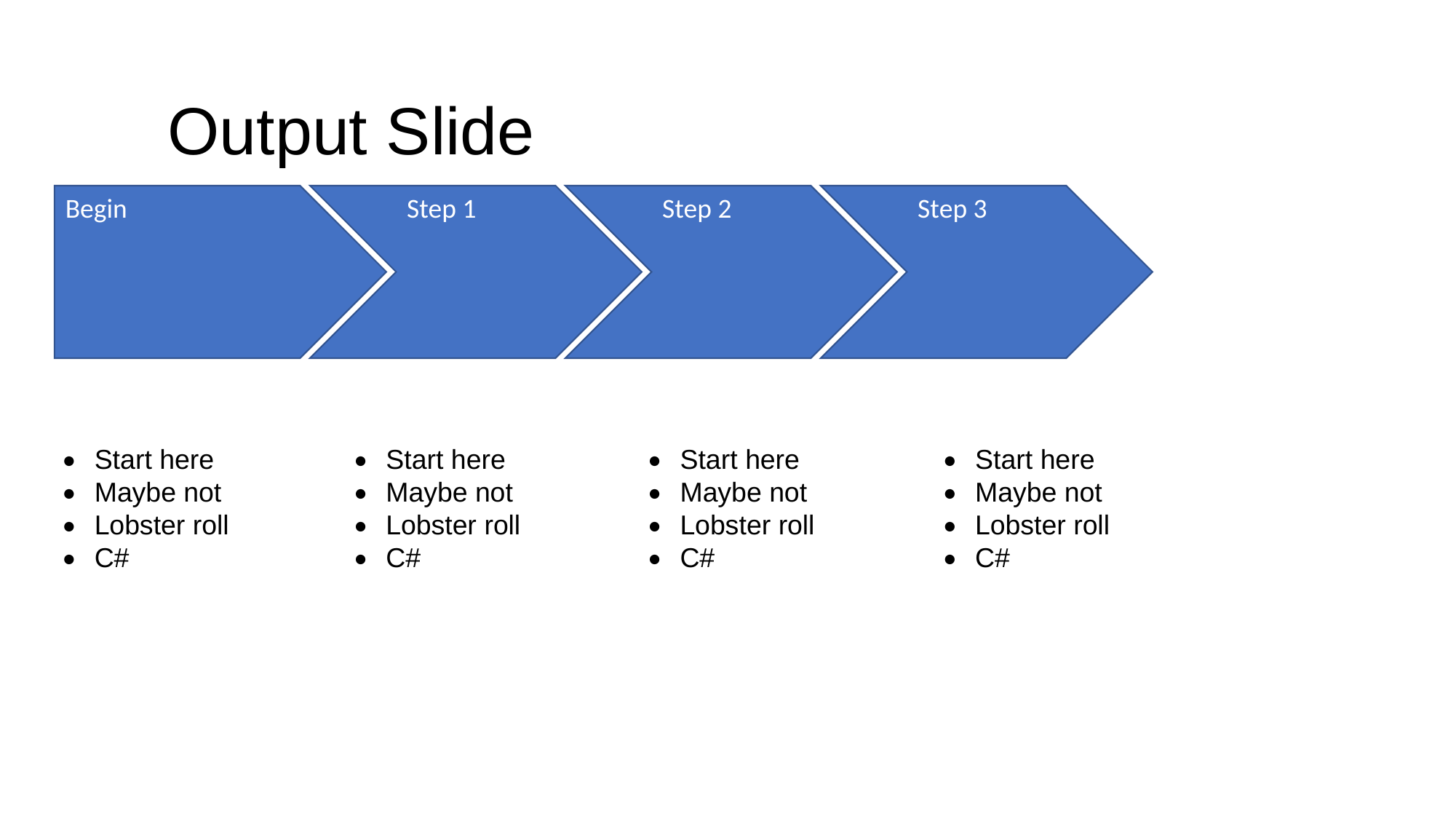

Output Slide
Begin
Step 1
Step 2
Step 3
•   Start here
•   Maybe not
•   Lobster roll
•   C#
•   Start here
•   Maybe not
•   Lobster roll
•   C#
•   Start here
•   Maybe not
•   Lobster roll
•   C#
•   Start here
•   Maybe not
•   Lobster roll
•   C#